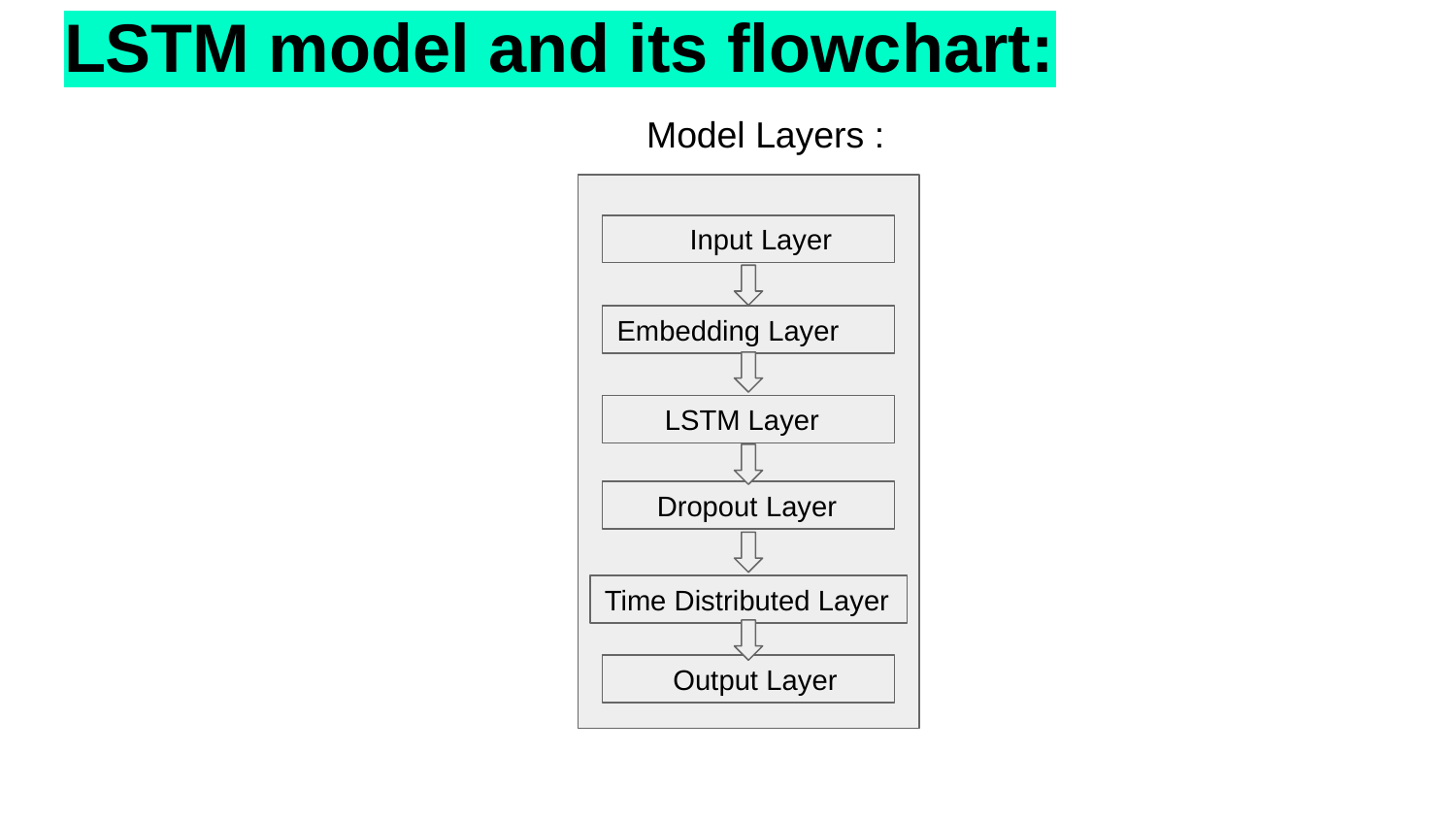

# LSTM model and its flowchart:
				Model Layers :

Input Layer

Embedding Layer

      LSTM Layer

     Dropout Layer

Time Distributed Layer

       Output Layer